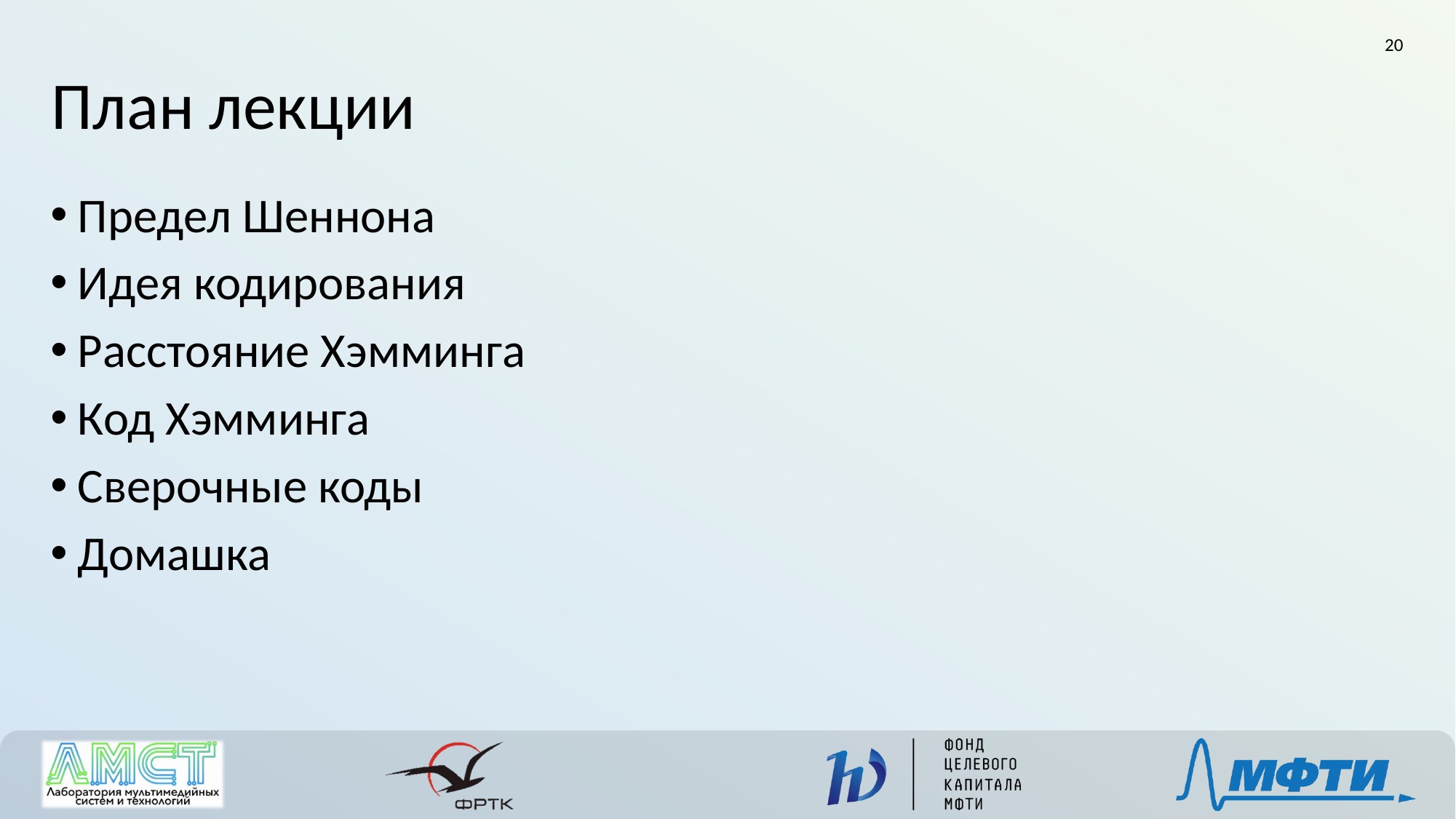

20
План лекции
Предел Шеннона
Идея кодирования
Расстояние Хэмминга
Код Хэмминга
Сверочные коды
Домашка